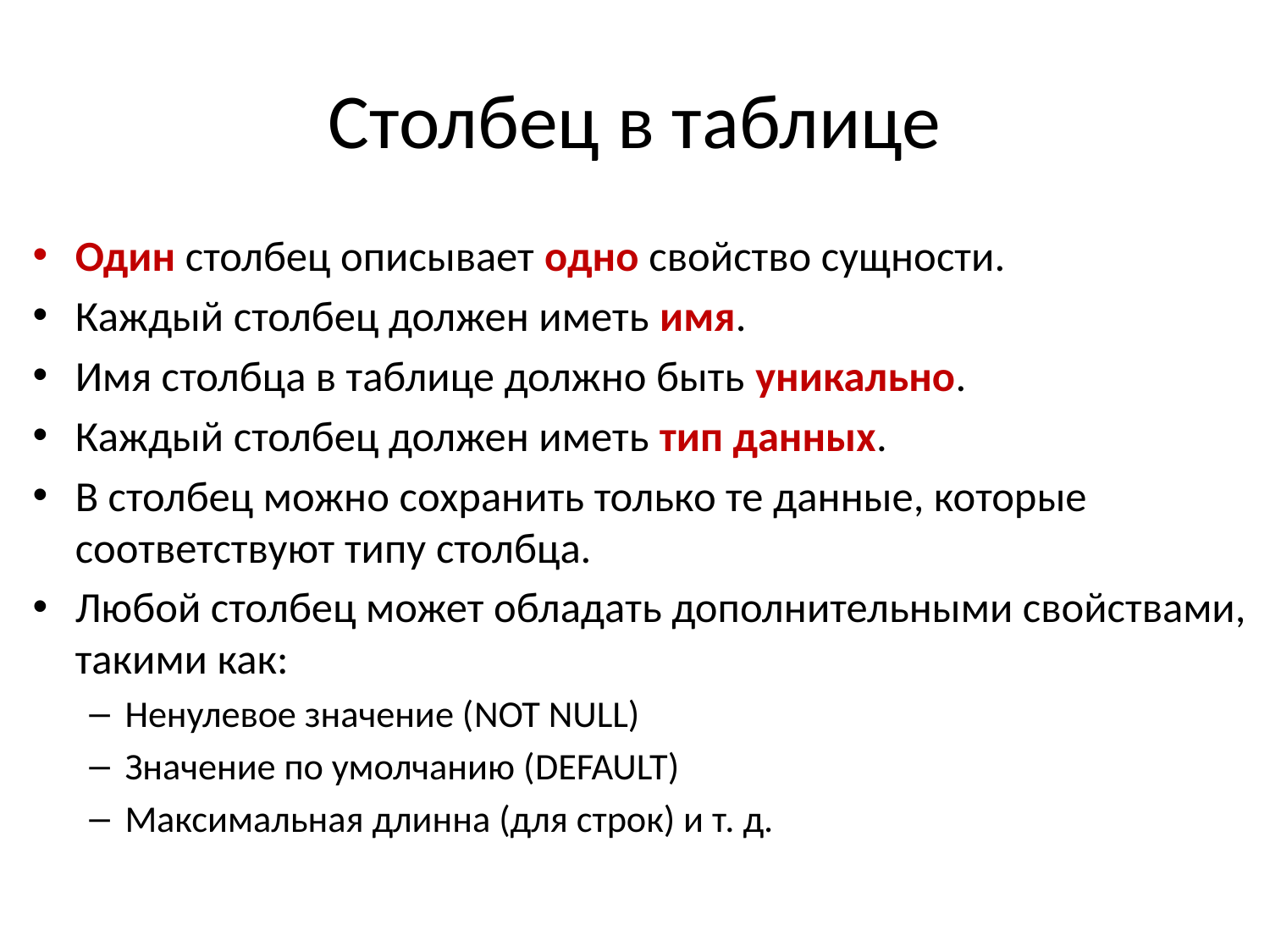

# Столбец в таблице
Один столбец описывает одно свойство сущности.
Каждый столбец должен иметь имя.
Имя столбца в таблице должно быть уникально.
Каждый столбец должен иметь тип данных.
В столбец можно сохранить только те данные, которые соответствуют типу столбца.
Любой столбец может обладать дополнительными свойствами, такими как:
Ненулевое значение (NOT NULL)
Значение по умолчанию (DEFAULT)
Максимальная длинна (для строк) и т. д.